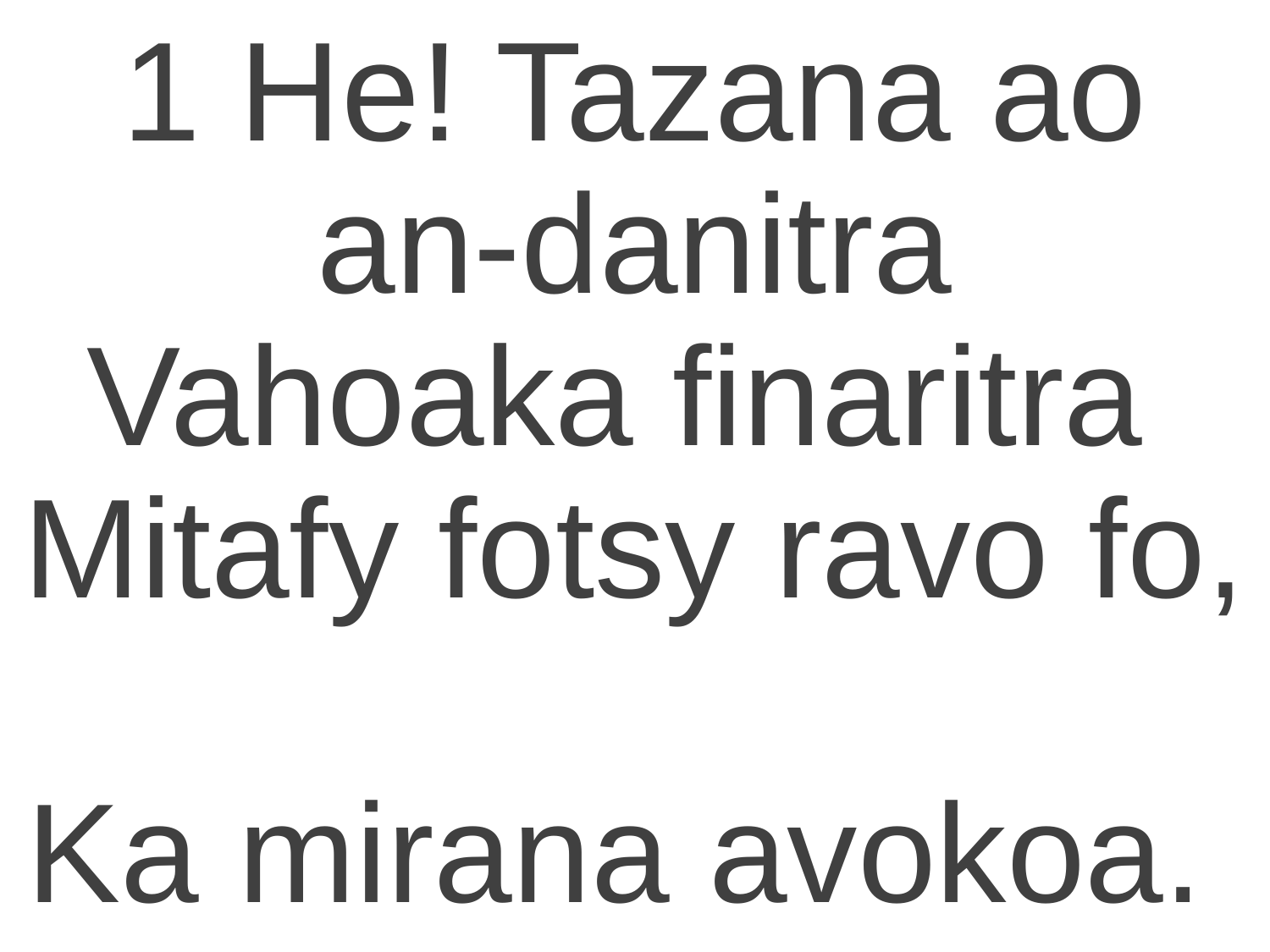

1 He! Tazana ao an-danitra
Vahoaka finaritra
Mitafy fotsy ravo fo,
Ka mirana avokoa.